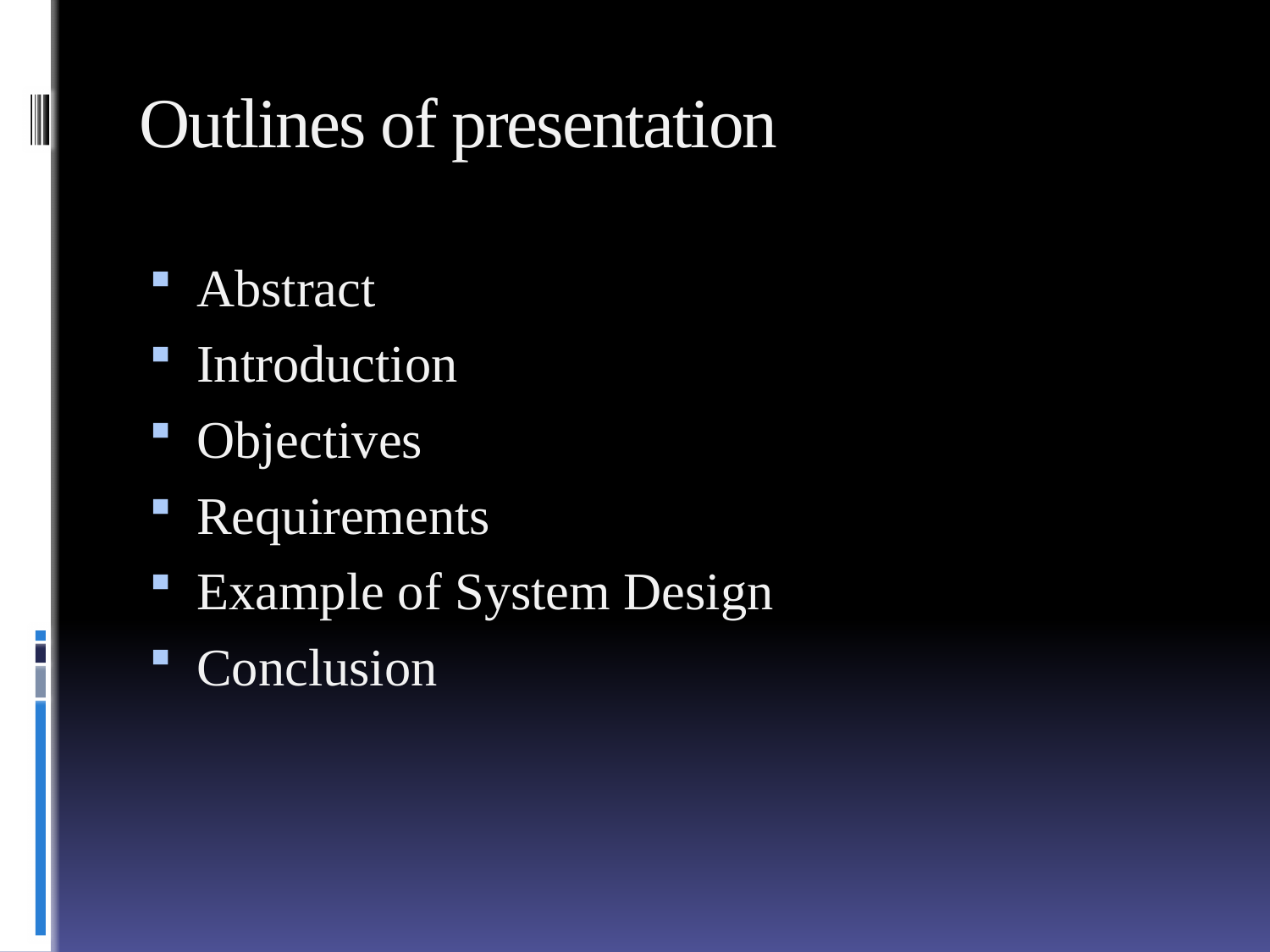

# Outlines of presentation
Abstract
Introduction
Objectives
Requirements
Example of System Design
Conclusion